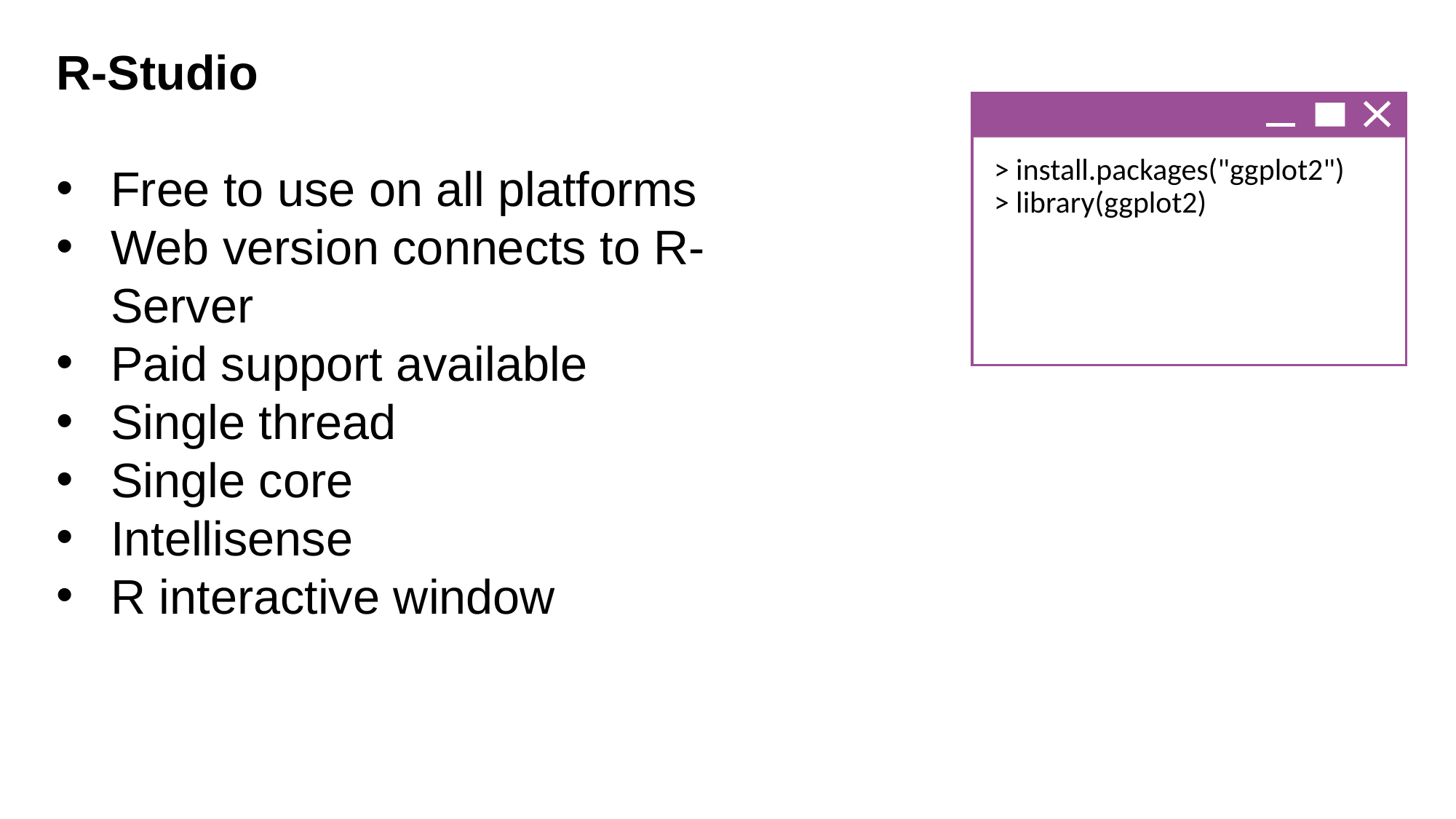

R-Studio

Free to use on all platforms
Web version connects to R-Server
Paid support available
Single thread
Single core
Intellisense
R interactive window

> install.packages("ggplot2")
> library(ggplot2)